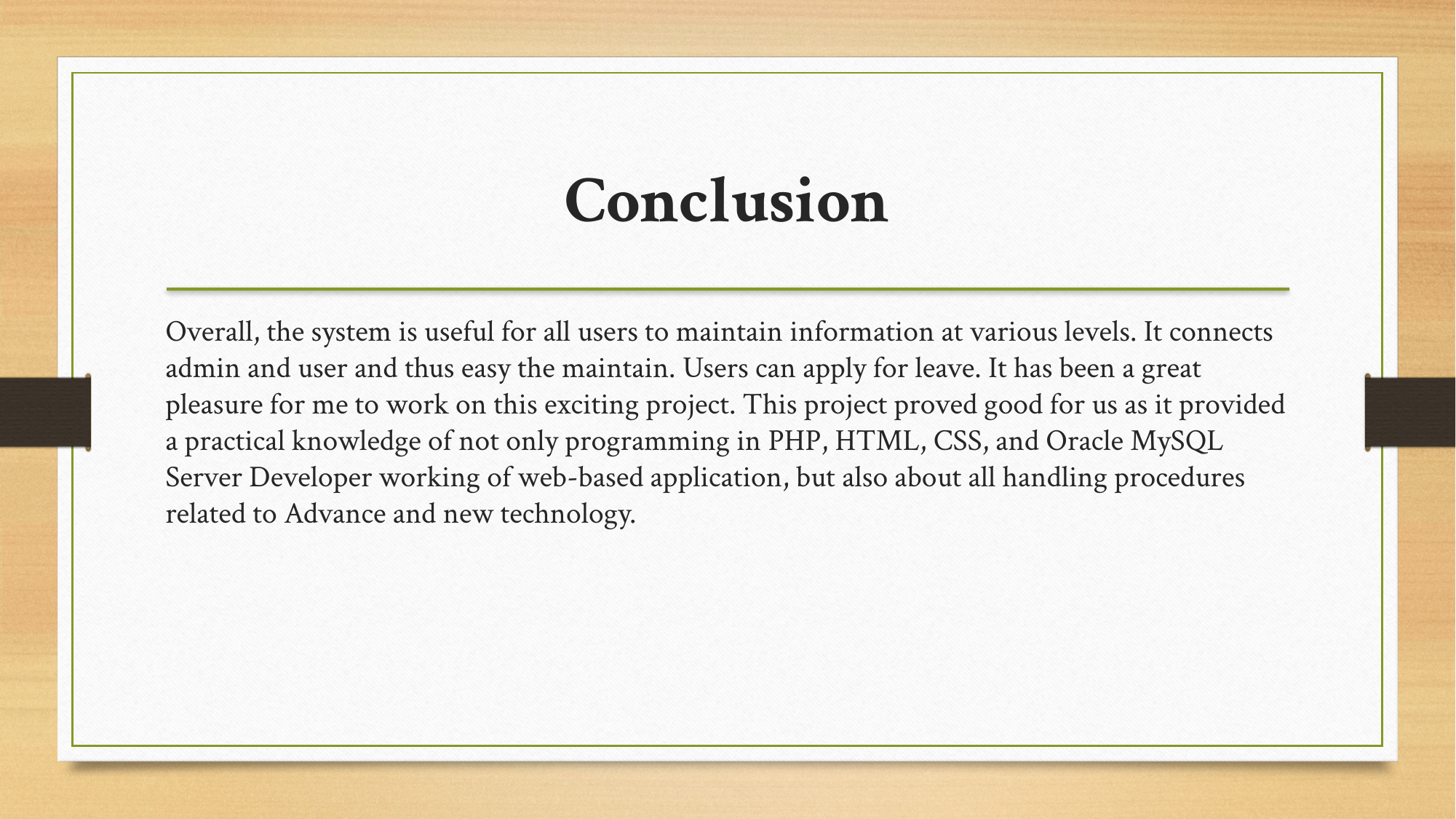

Conclusion
Overall, the system is useful for all users to maintain information at various levels. It connects admin and user and thus easy the maintain. Users can apply for leave. It has been a great pleasure for me to work on this exciting project. This project proved good for us as it provided a practical knowledge of not only programming in PHP, HTML, CSS, and Oracle MySQL Server Developer working of web-based application, but also about all handling procedures related to Advance and new technology.